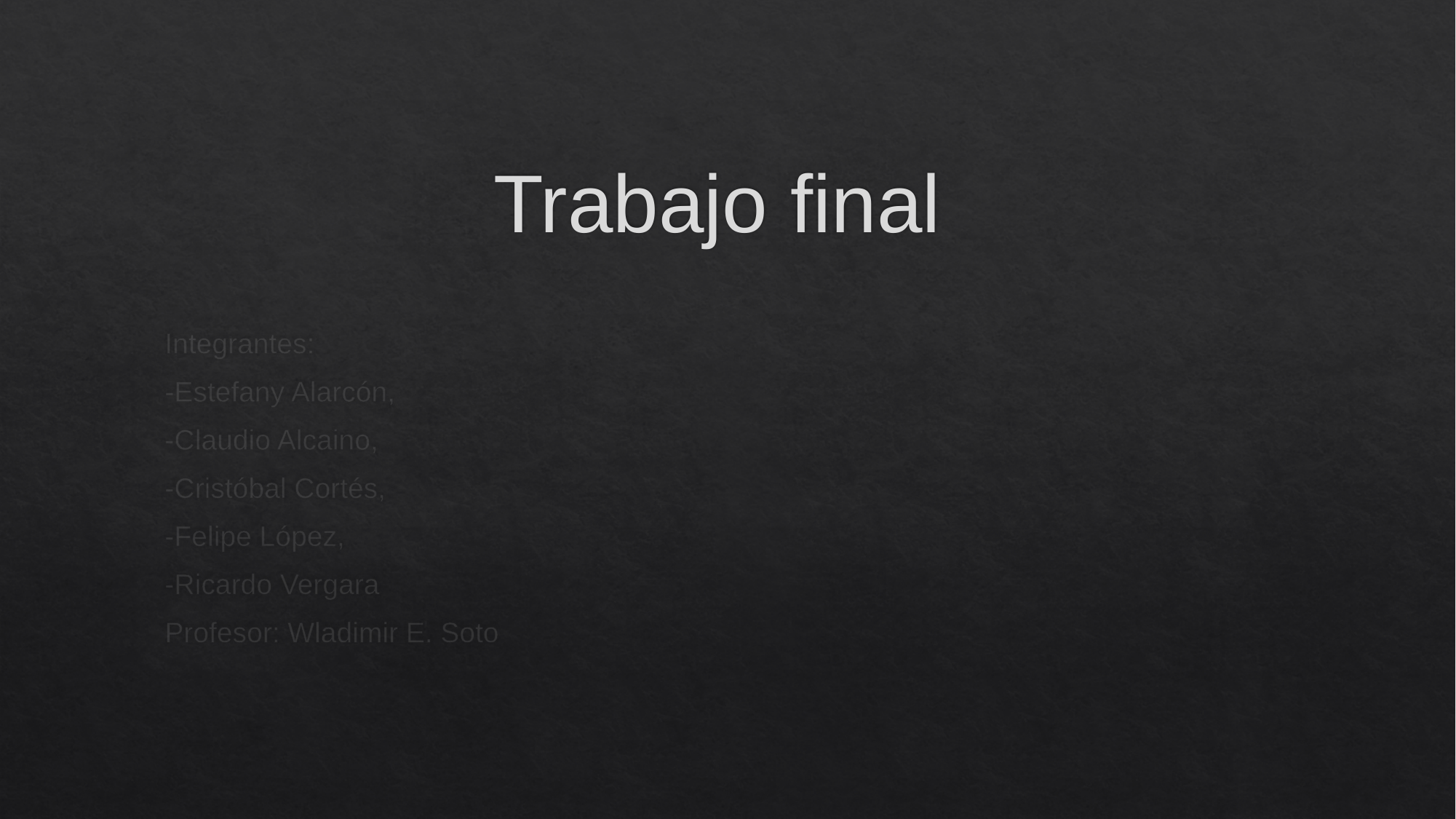

# Trabajo final
Integrantes:
-Estefany Alarcón,
-Claudio Alcaino,
-Cristóbal Cortés,
-Felipe López,
-Ricardo Vergara
Profesor: Wladimir E. Soto